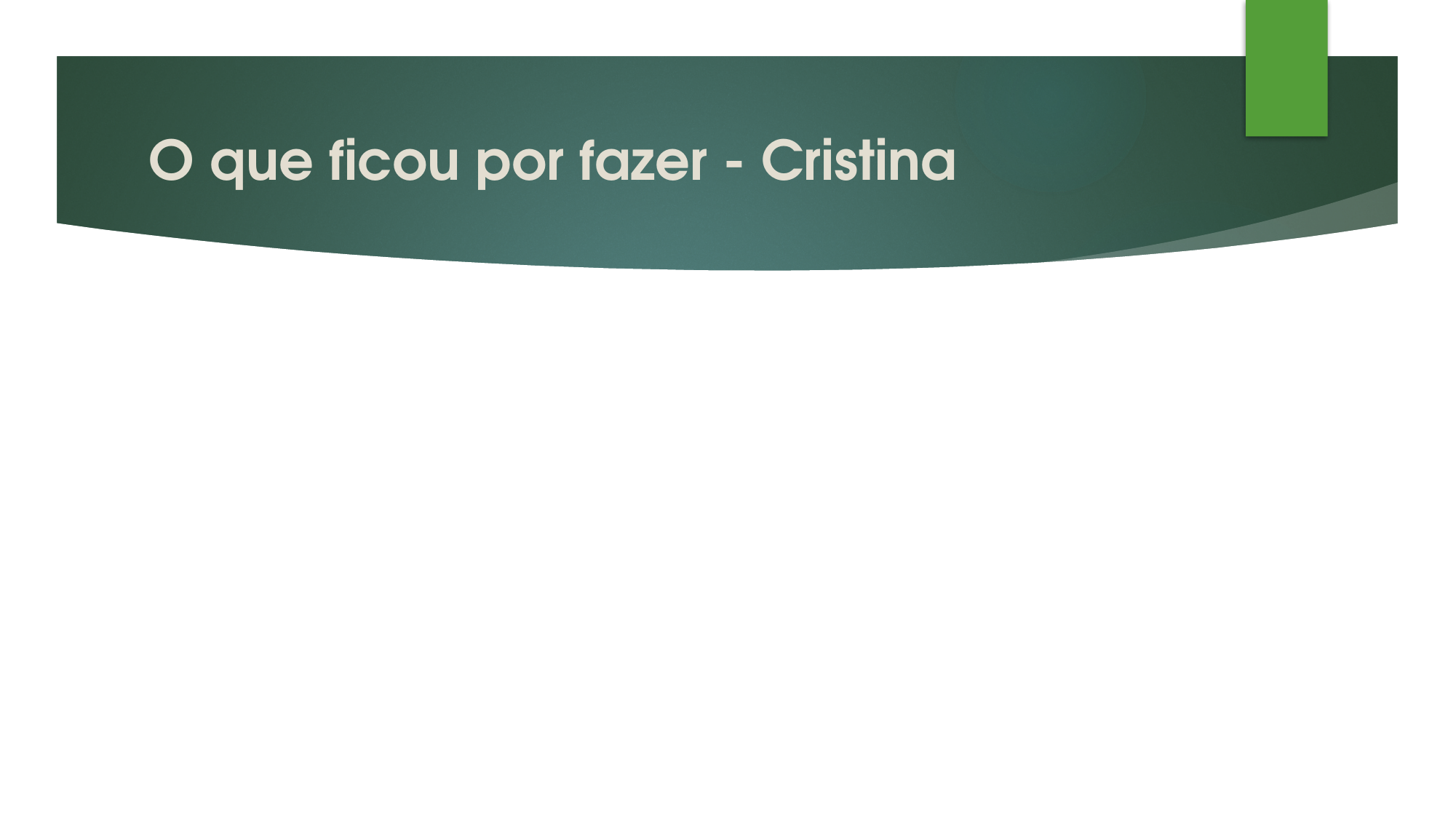

# O que ficou por fazer - Cristina